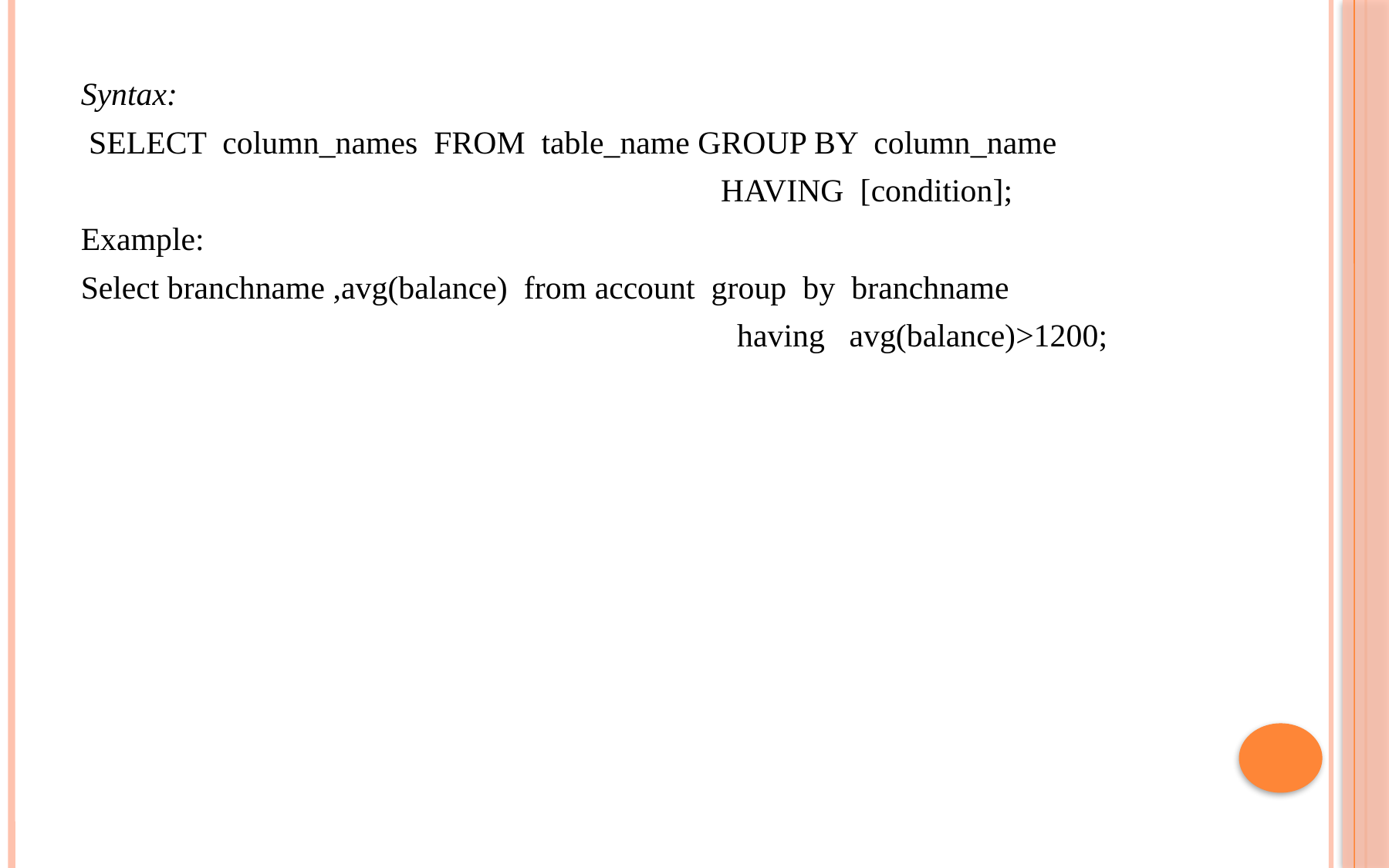

Syntax:
 SELECT  column_names  FROM  table_name GROUP BY  column_name
                                                                               HAVING  [condition];
Example:
Select branchname ,avg(balance)  from account  group  by  branchname
                                                                                 having   avg(balance)>1200;